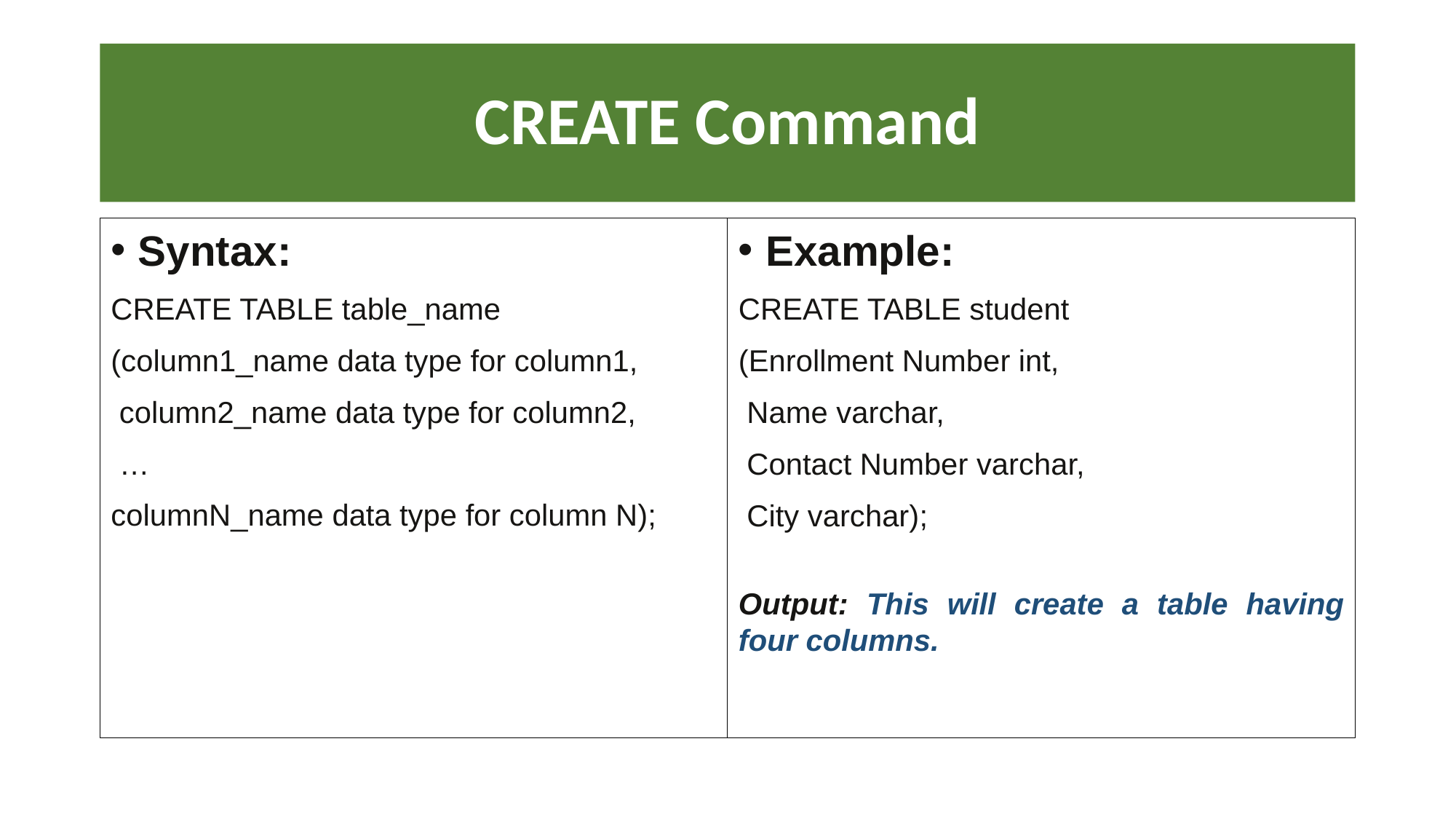

# CREATE Command
Syntax:
CREATE TABLE table_name
(column1_name data type for column1,
 column2_name data type for column2,
 …
columnN_name data type for column N);

Example:
CREATE TABLE student
(Enrollment Number int,
 Name varchar,
 Contact Number varchar,
 City varchar);

Output: This will create a table having four columns.